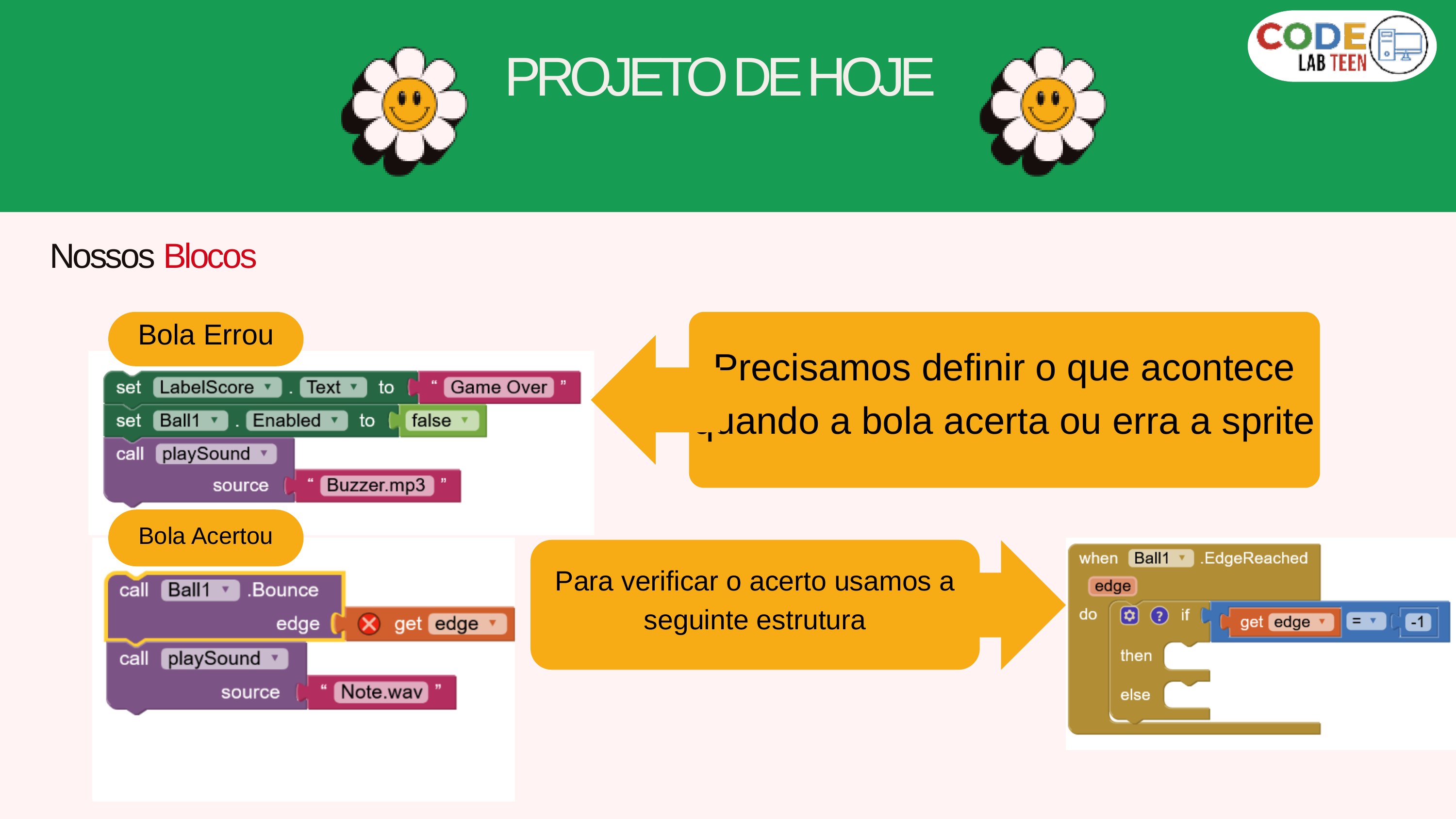

PROJETO DE HOJE

Nossos Blocos

Bola Errou

Precisamos definir o que acontece quando a bola acerta ou erra a sprite

Bola Acertou

Para verificar o acerto usamos a seguinte estrutura